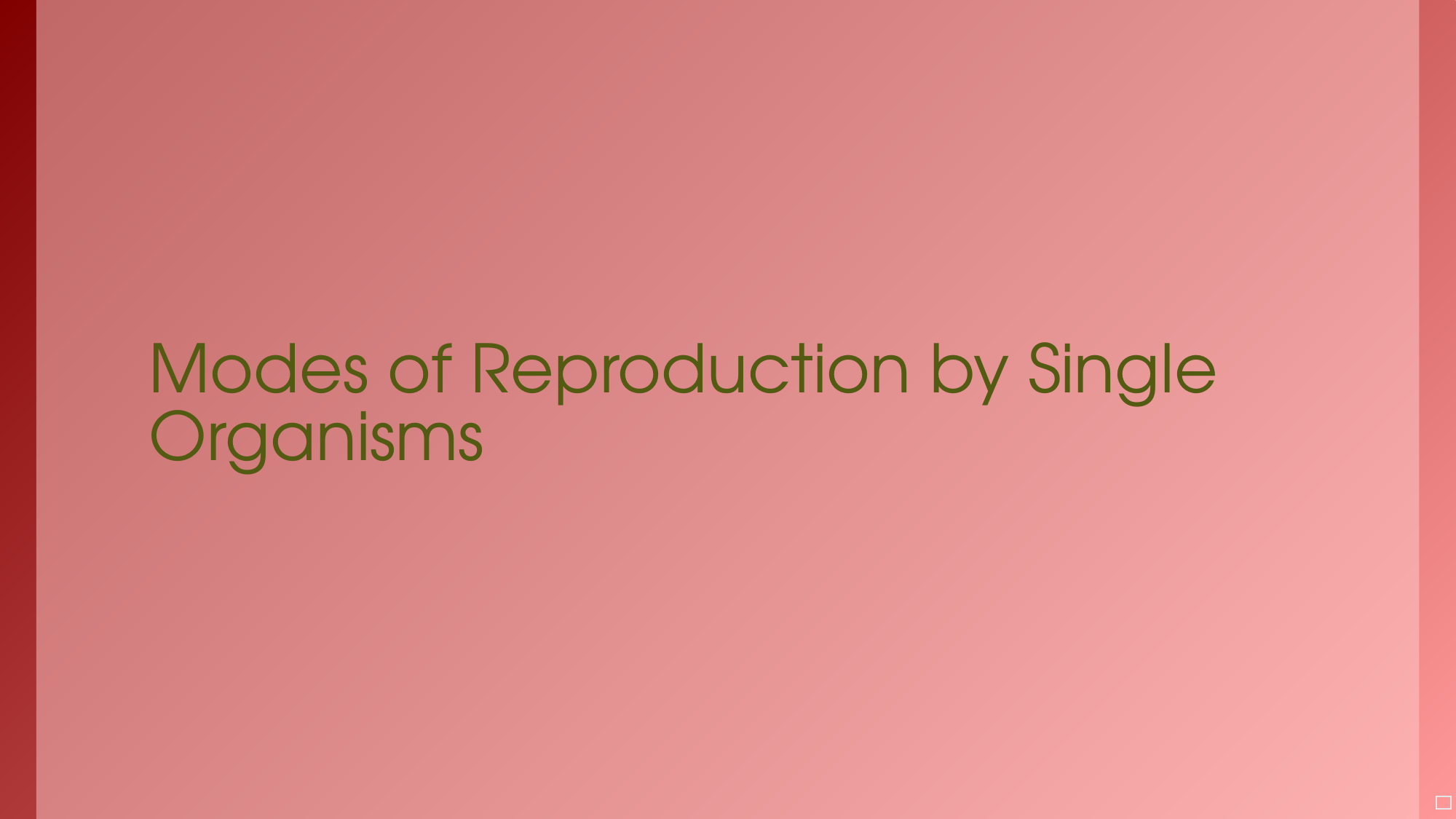

# Modes of Reproduction by Single Organisms